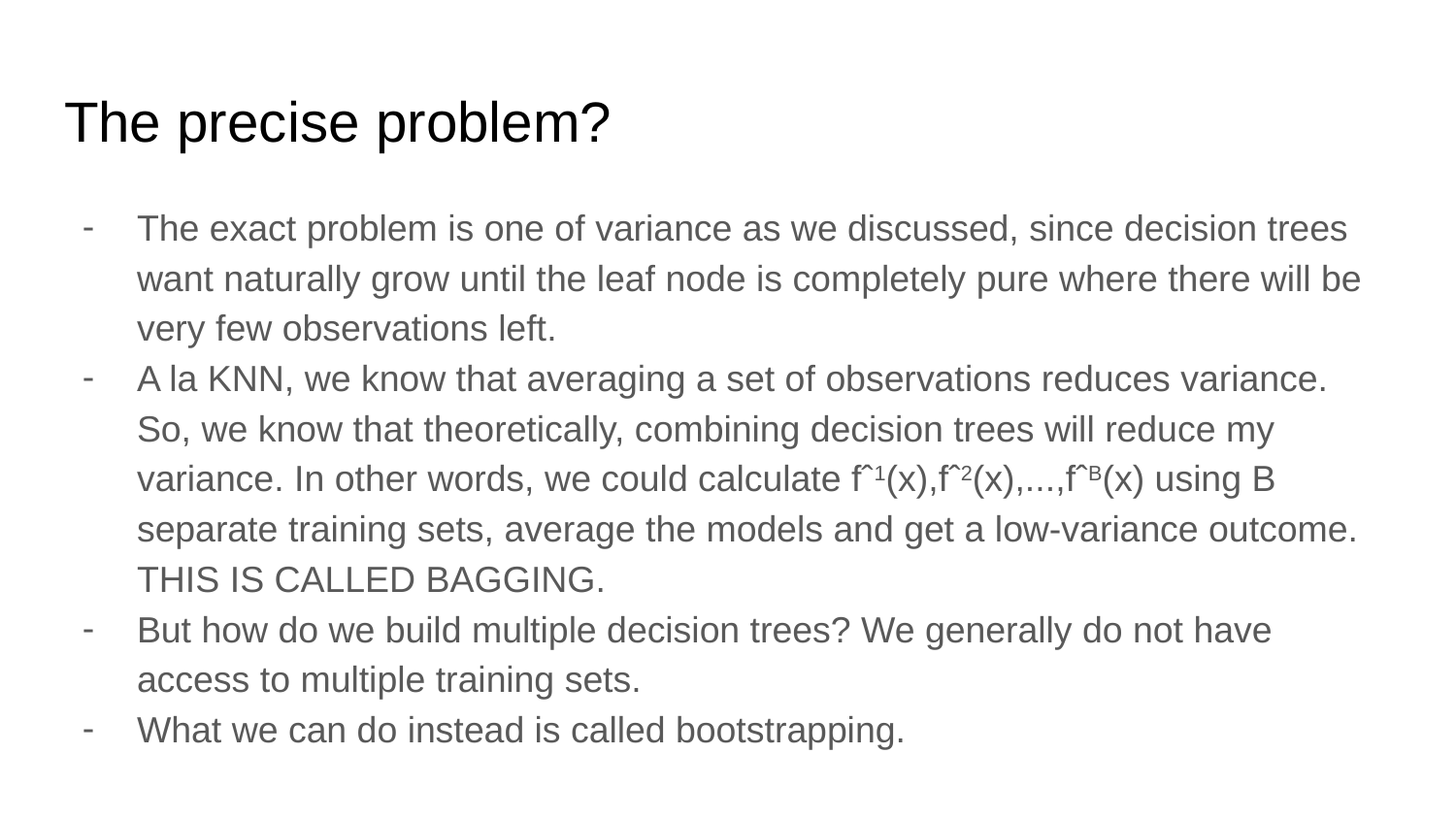

# The precise problem?
The exact problem is one of variance as we discussed, since decision trees want naturally grow until the leaf node is completely pure where there will be very few observations left.
A la KNN, we know that averaging a set of observations reduces variance. So, we know that theoretically, combining decision trees will reduce my variance. In other words, we could calculate fˆ1(x),fˆ2(x),...,fˆB(x) using B separate training sets, average the models and get a low-variance outcome. THIS IS CALLED BAGGING.
But how do we build multiple decision trees? We generally do not have access to multiple training sets.
What we can do instead is called bootstrapping.